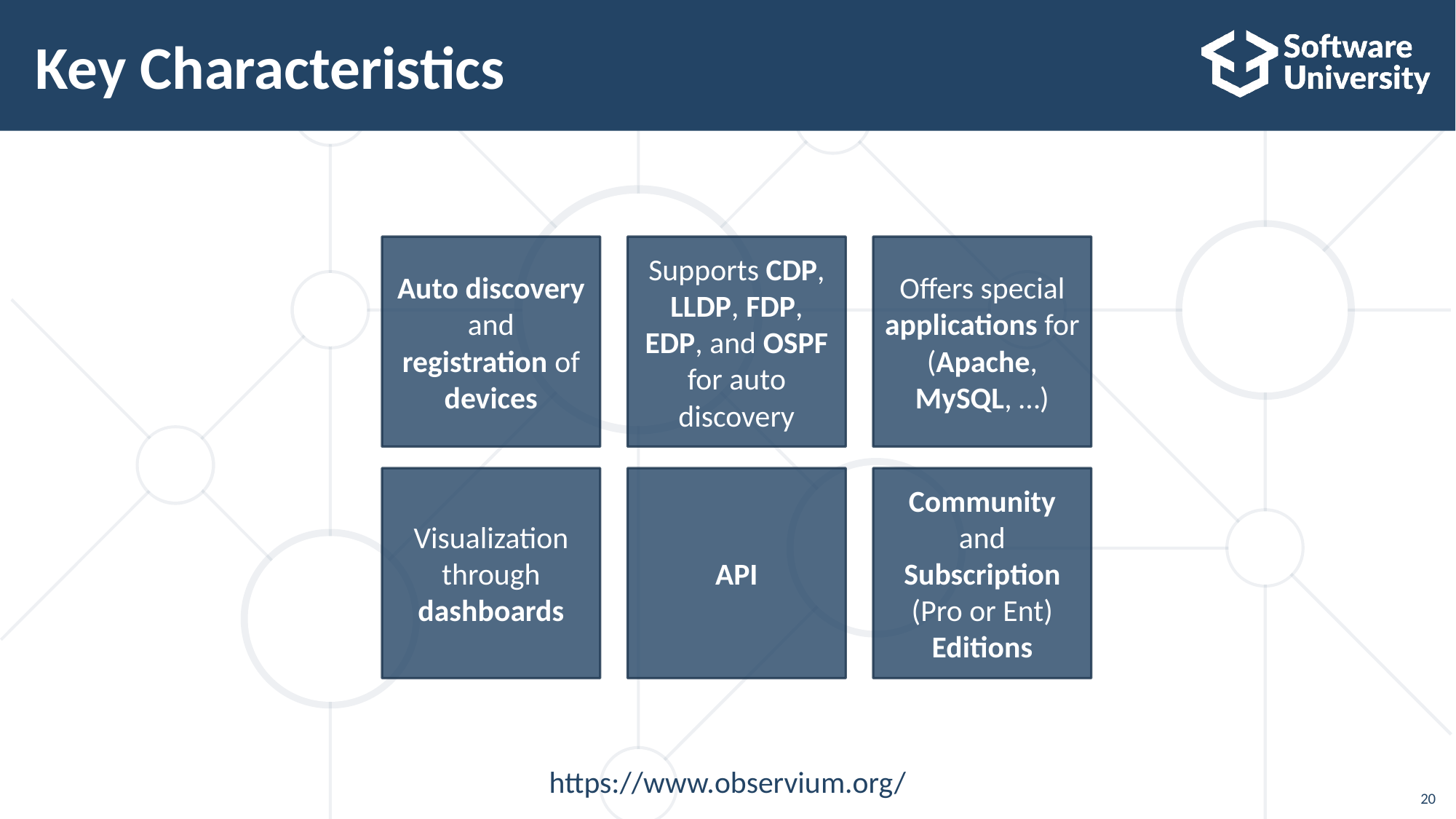

# Key Characteristics
Auto discovery and registration of devices
Supports CDP, LLDP, FDP, EDP, and OSPF for auto discovery
Offers special applications for (Apache, MySQL, …)
Visualization through dashboards
API
Community and Subscription (Pro or Ent) Editions
https://www.observium.org/
20